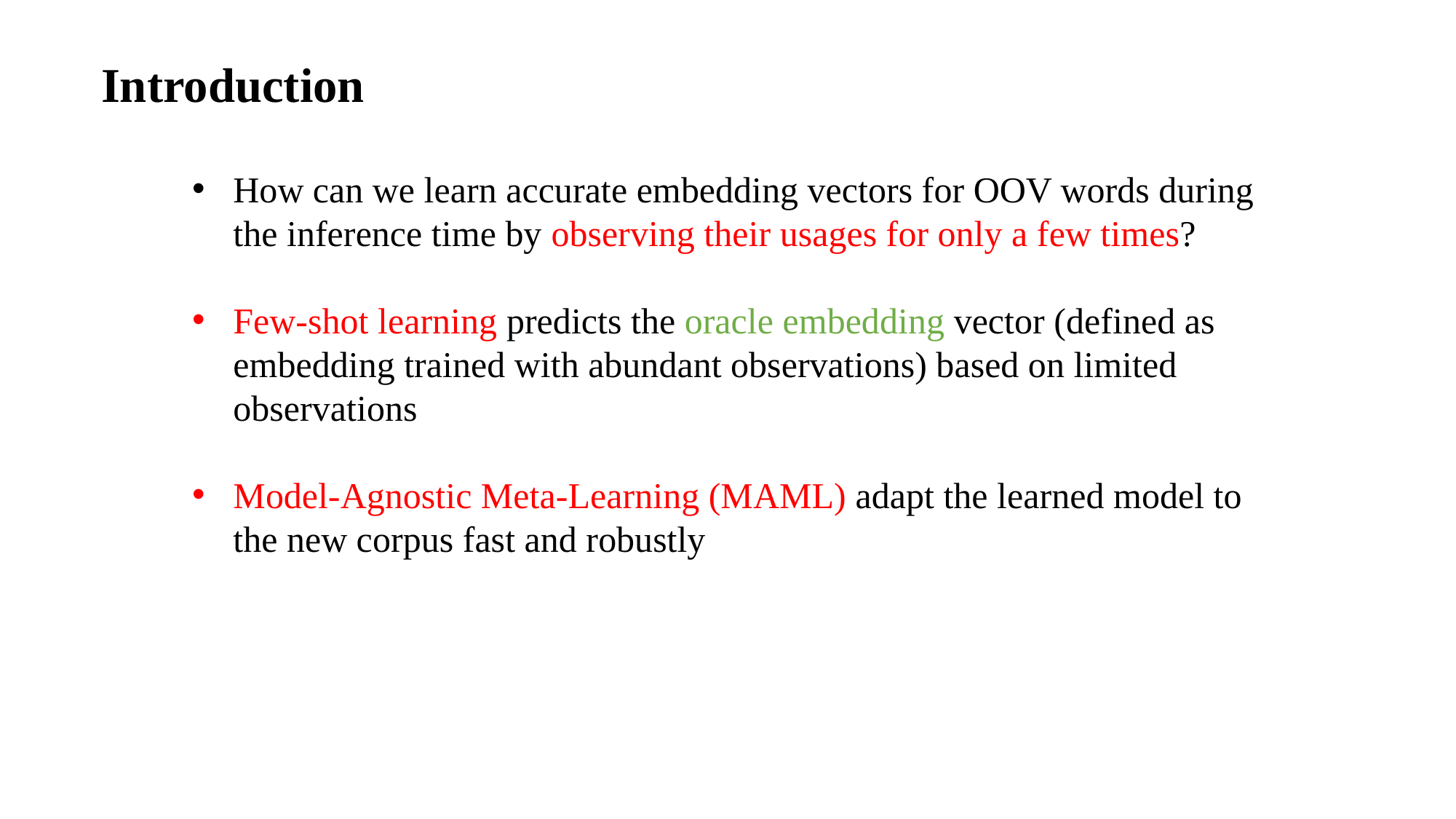

Introduction
How can we learn accurate embedding vectors for OOV words during the inference time by observing their usages for only a few times?

Few-shot learning predicts the oracle embedding vector (defined as embedding trained with abundant observations) based on limited observations

Model-Agnostic Meta-Learning (MAML) adapt the learned model to the new corpus fast and robustly